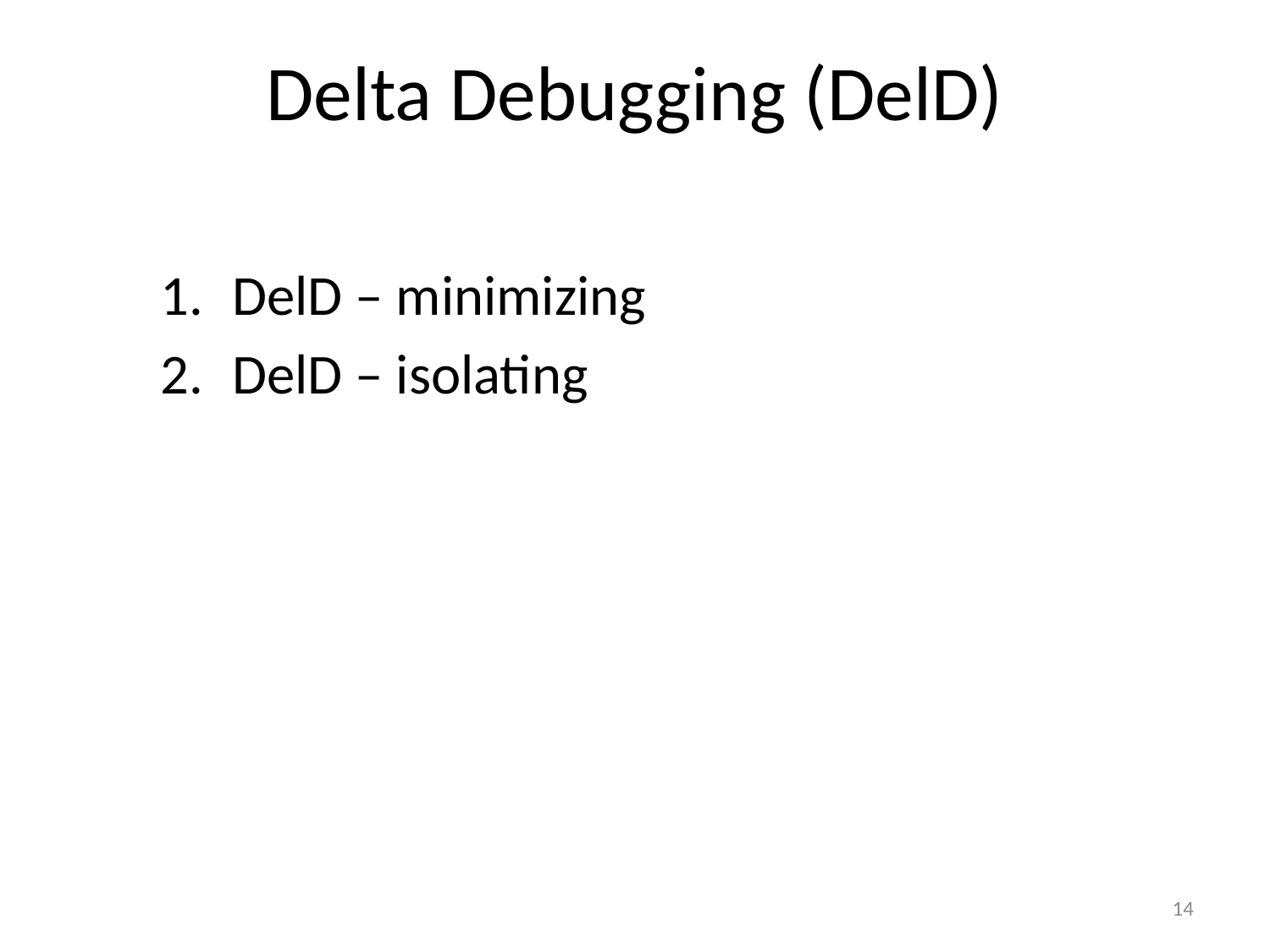

# Delta Debugging (DelD)
DelD – minimizing
DelD – isolating

14